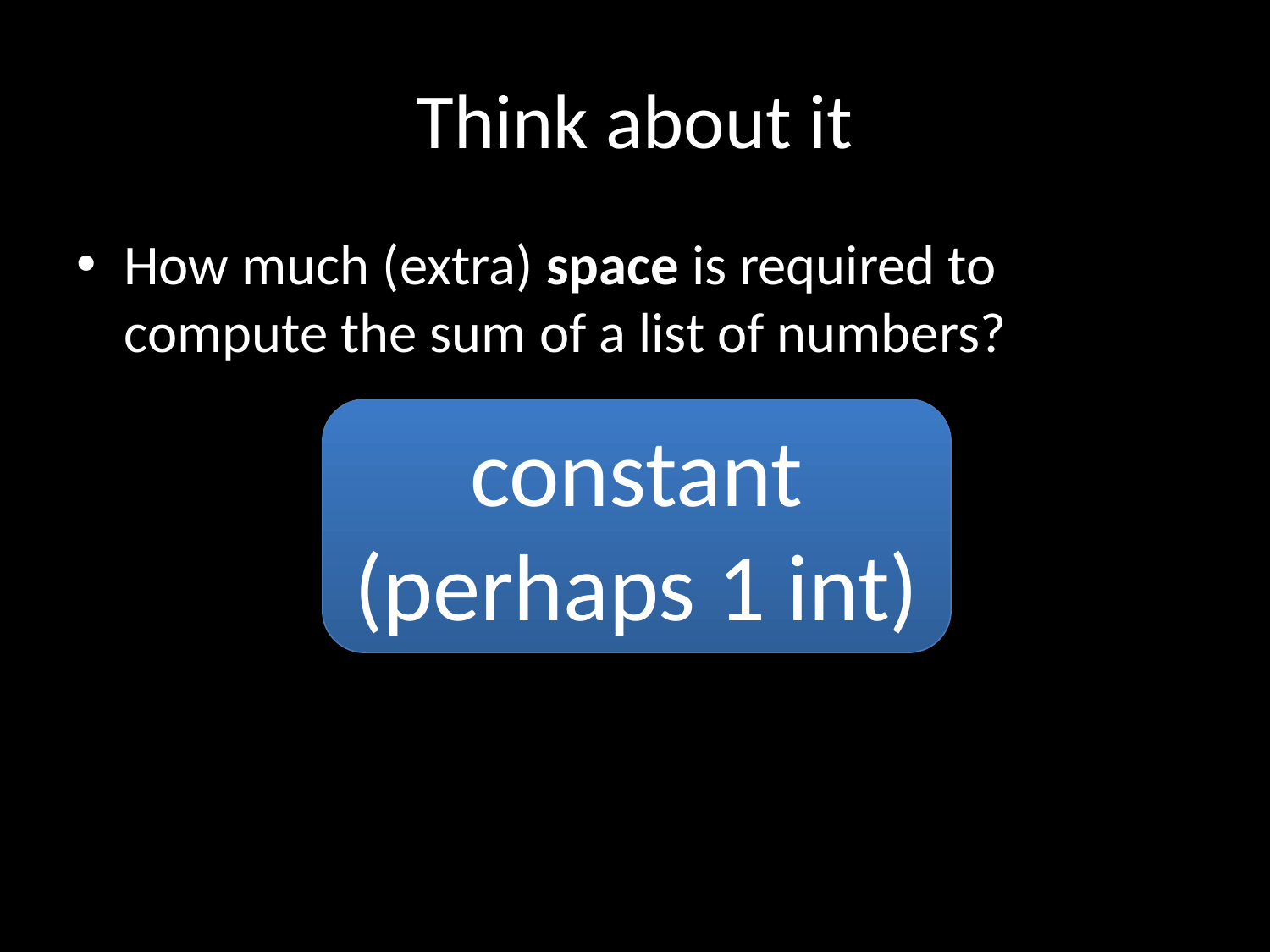

# Think about it
How much (extra) space is required to compute the sum of a list of numbers?

constant (perhaps 1 int)